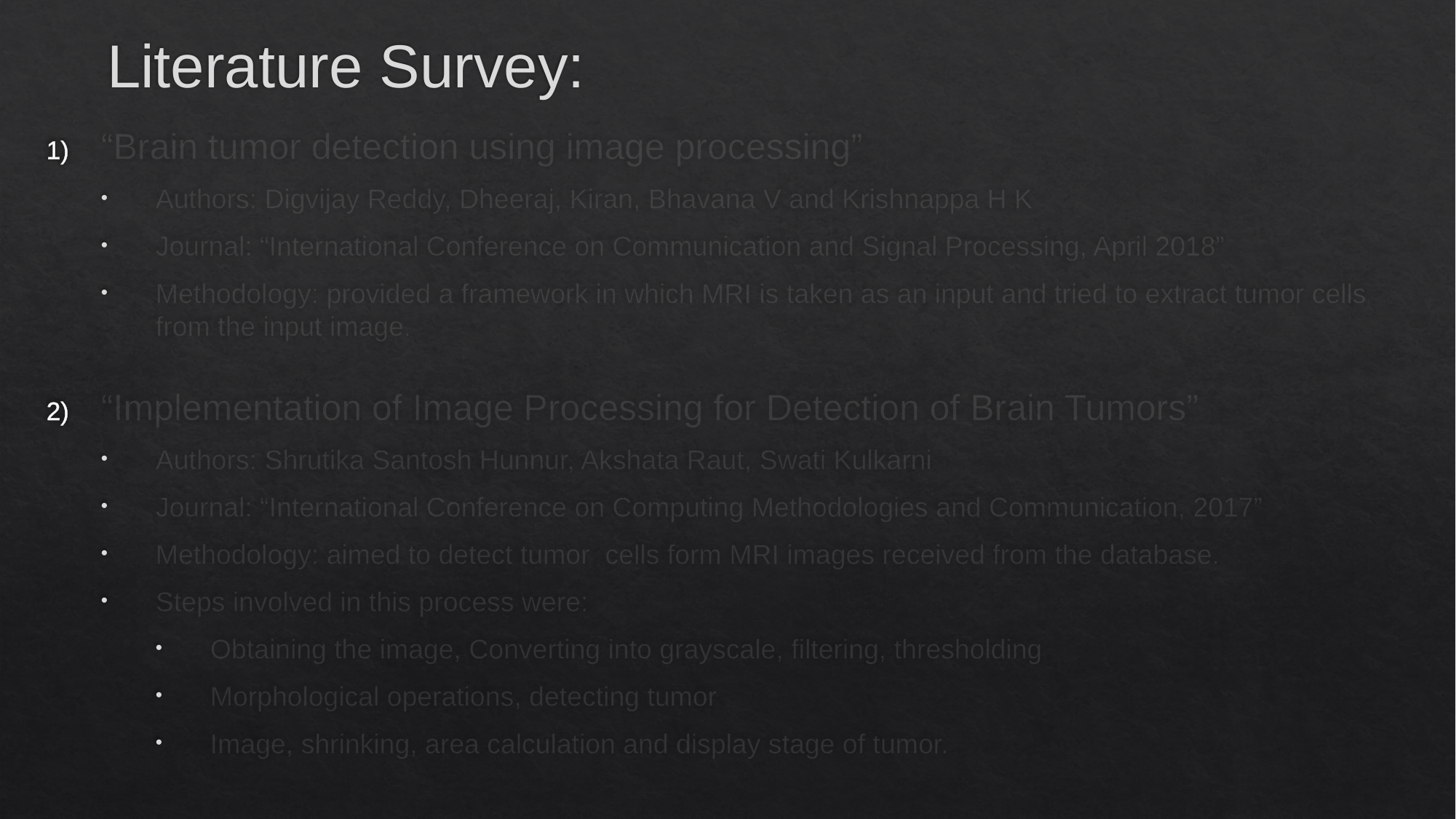

# Literature Survey:
“Brain tumor detection using image processing”
Authors: Digvijay Reddy, Dheeraj, Kiran, Bhavana V and Krishnappa H K
Journal: “International Conference on Communication and Signal Processing, April 2018”
Methodology: provided a framework in which MRI is taken as an input and tried to extract tumor cells from the input image.

“Implementation of Image Processing for Detection of Brain Tumors”
Authors: Shrutika Santosh Hunnur, Akshata Raut, Swati Kulkarni
Journal: “International Conference on Computing Methodologies and Communication, 2017”
Methodology: aimed to detect tumor  cells form MRI images received from the database.
Steps involved in this process were:
Obtaining the image, Converting into grayscale, filtering, thresholding
Morphological operations, detecting tumor
Image, shrinking, area calculation and display stage of tumor.